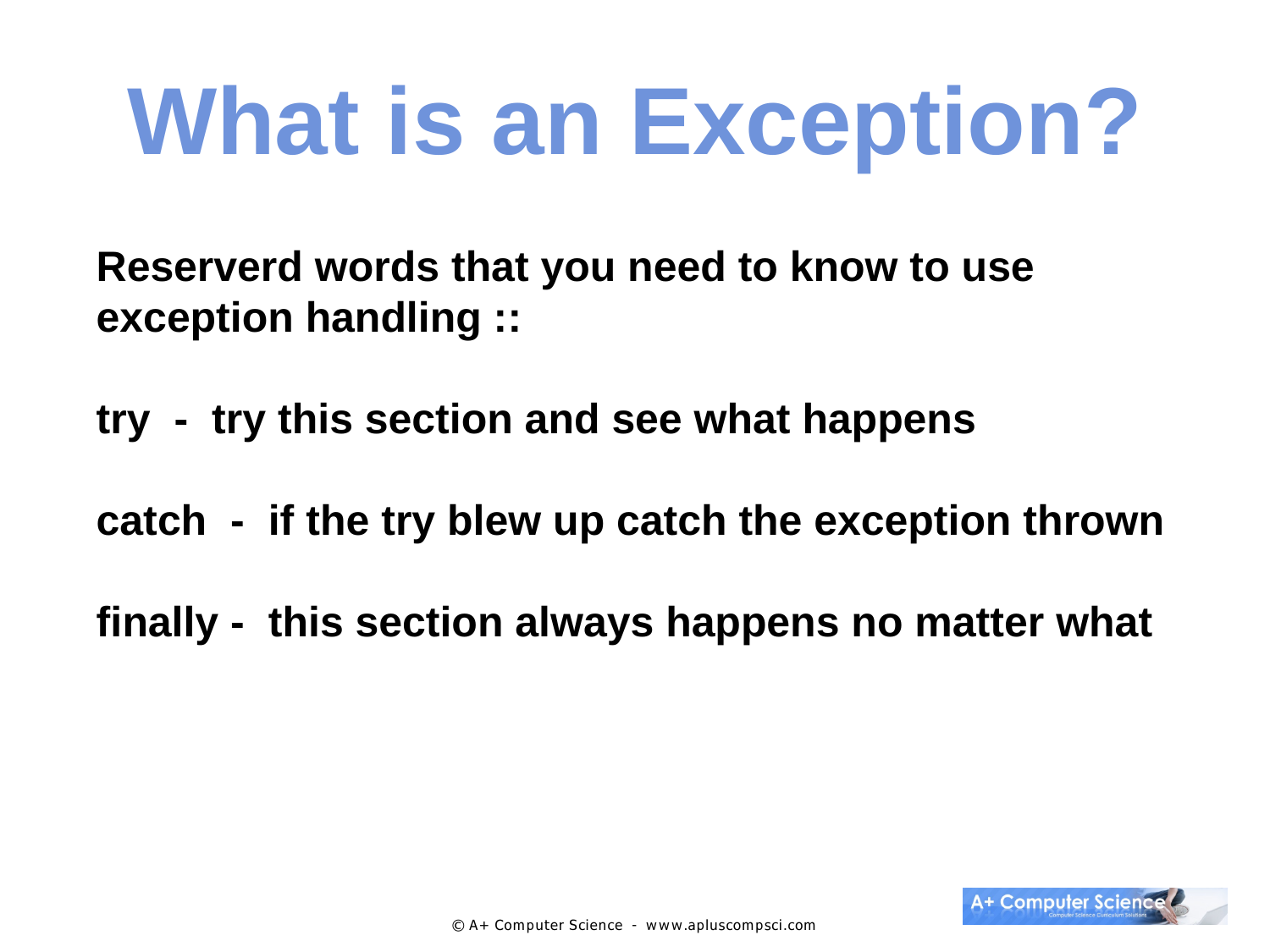

What is an Exception?
Reserverd words that you need to know to use
exception handling ::

try  -  try this section and see what happens

catch  -  if the try blew up catch the exception thrown

finally -  this section always happens no matter what

© A+ Computer Science  -  www.apluscompsci.com